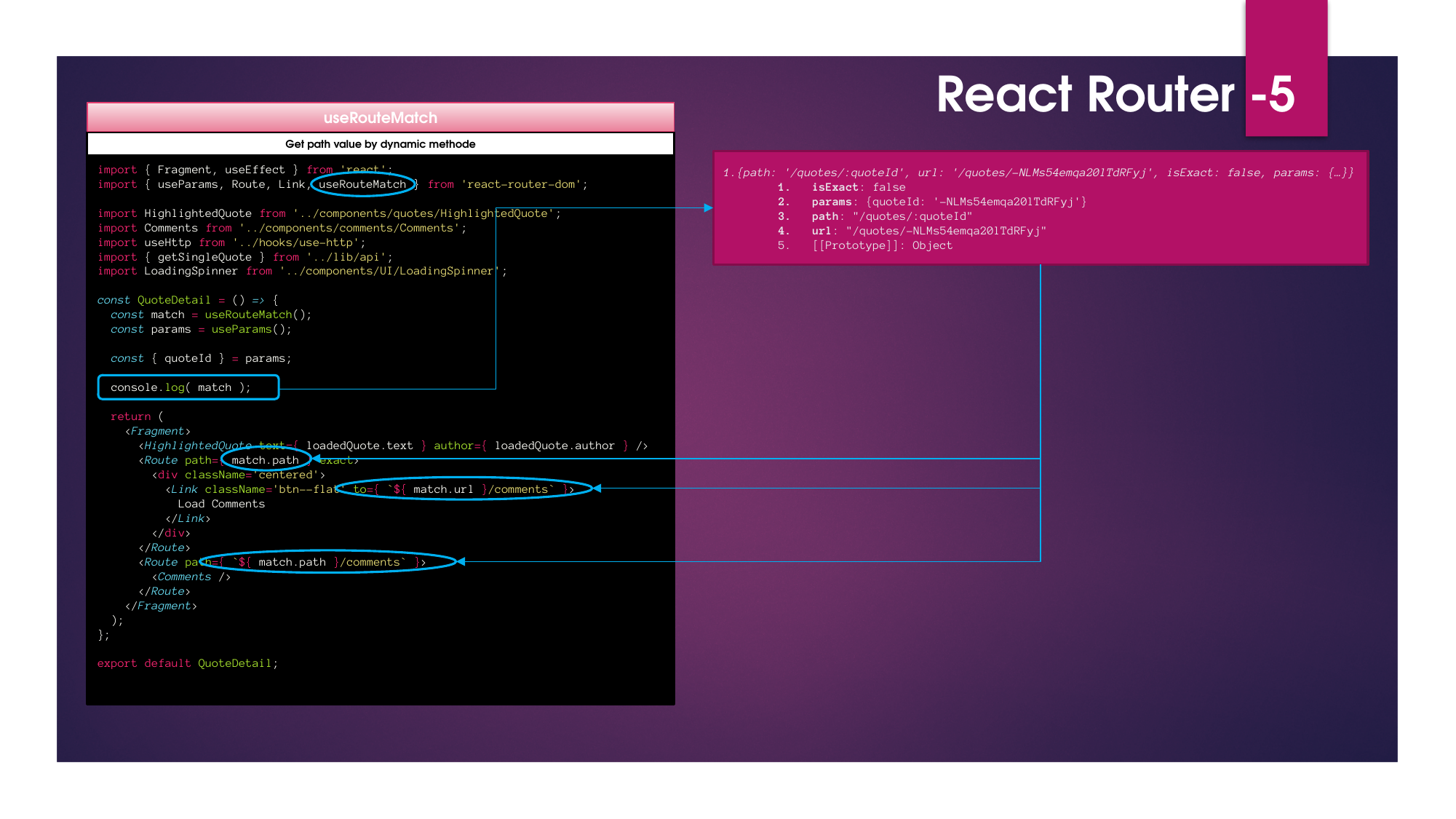

React Router -5

useRouteMatch
Get path value by dynamic methode
{path: '/quotes/:quoteId', url: '/quotes/-NLMs54emqa20lTdRFyj', isExact: false, params: {…}}
isExact: false
params: {quoteId: '-NLMs54emqa20lTdRFyj'}
path: "/quotes/:quoteId"
url: "/quotes/-NLMs54emqa20lTdRFyj"
[[Prototype]]: Object
import { Fragment, useEffect } from 'react';
import { useParams, Route, Link, useRouteMatch } from 'react-router-dom';
import HighlightedQuote from '../components/quotes/HighlightedQuote';
import Comments from '../components/comments/Comments';
import useHttp from '../hooks/use-http';
import { getSingleQuote } from '../lib/api';
import LoadingSpinner from '../components/UI/LoadingSpinner';
const QuoteDetail = () => {
  const match = useRouteMatch();
  const params = useParams();
  const { quoteId } = params;

  console.log( match );
  return (
    <Fragment>
      <HighlightedQuote text={ loadedQuote.text } author={ loadedQuote.author } />
      <Route path={ match.path } exact>
        <div className='centered'>
          <Link className='btn--flat' to={ `${ match.url }/comments` }>
            Load Comments
          </Link>
        </div>
      </Route>
      <Route path={ `${ match.path }/comments` }>
        <Comments />
      </Route>
    </Fragment>
  );
};
export default QuoteDetail;